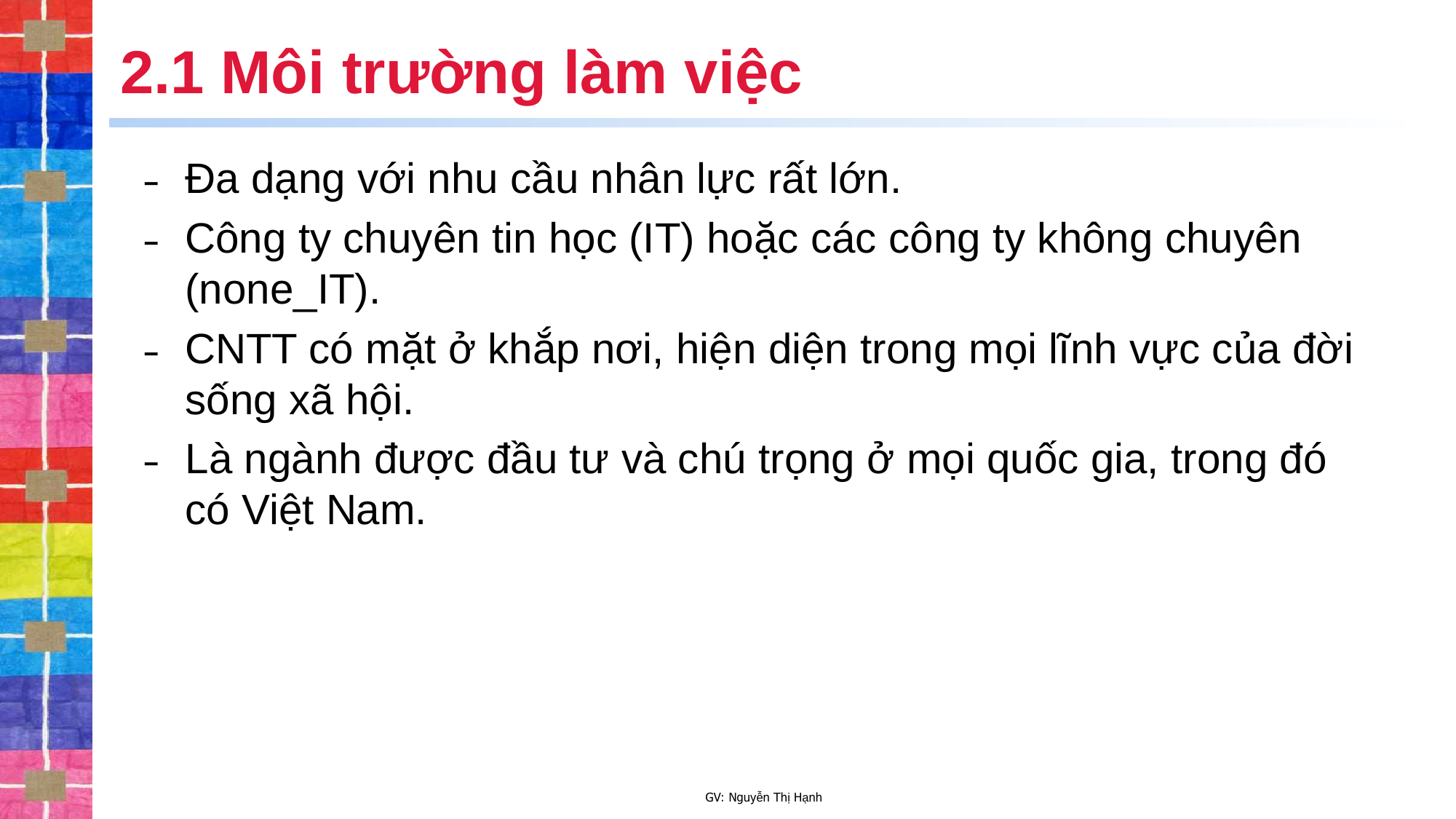

# 2.1 Môi trường làm việc
Đa dạng với nhu cầu nhân lực rất lớn.
Công ty chuyên tin học (IT) hoặc các công ty không chuyên (none_IT).
CNTT có mặt ở khắp nơi, hiện diện trong mọi lĩnh vực của đời sống xã hội.
Là ngành được đầu tư và chú trọng ở mọi quốc gia, trong đó có Việt Nam.
GV: Nguyễn Thị Hạnh